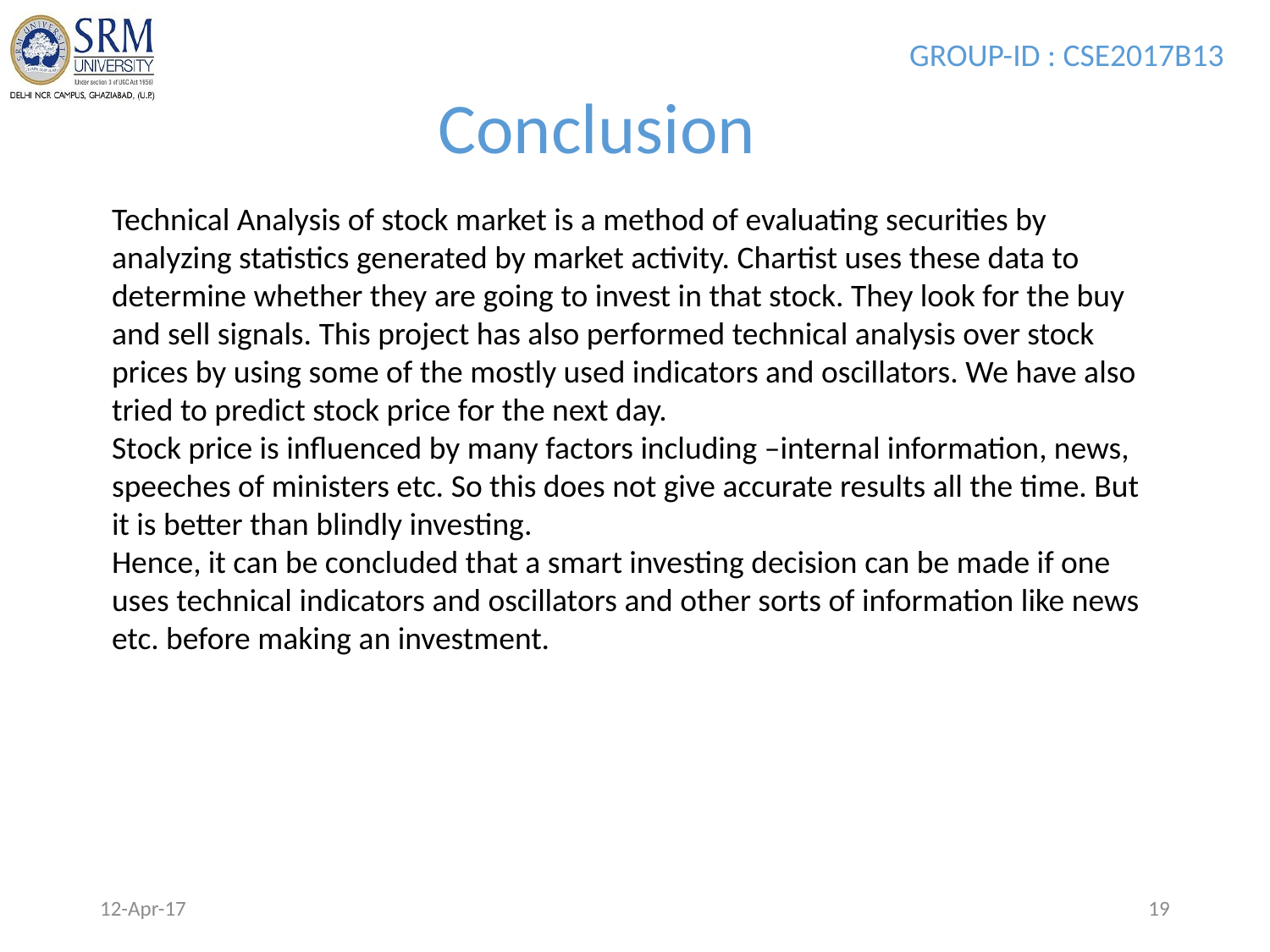

Conclusion
Technical Analysis of stock market is a method of evaluating securities by analyzing statistics generated by market activity. Chartist uses these data to determine whether they are going to invest in that stock. They look for the buy and sell signals. This project has also performed technical analysis over stock prices by using some of the mostly used indicators and oscillators. We have also tried to predict stock price for the next day.
Stock price is influenced by many factors including –internal information, news, speeches of ministers etc. So this does not give accurate results all the time. But it is better than blindly investing.
Hence, it can be concluded that a smart investing decision can be made if one uses technical indicators and oscillators and other sorts of information like news etc. before making an investment.

12-Apr-17
19